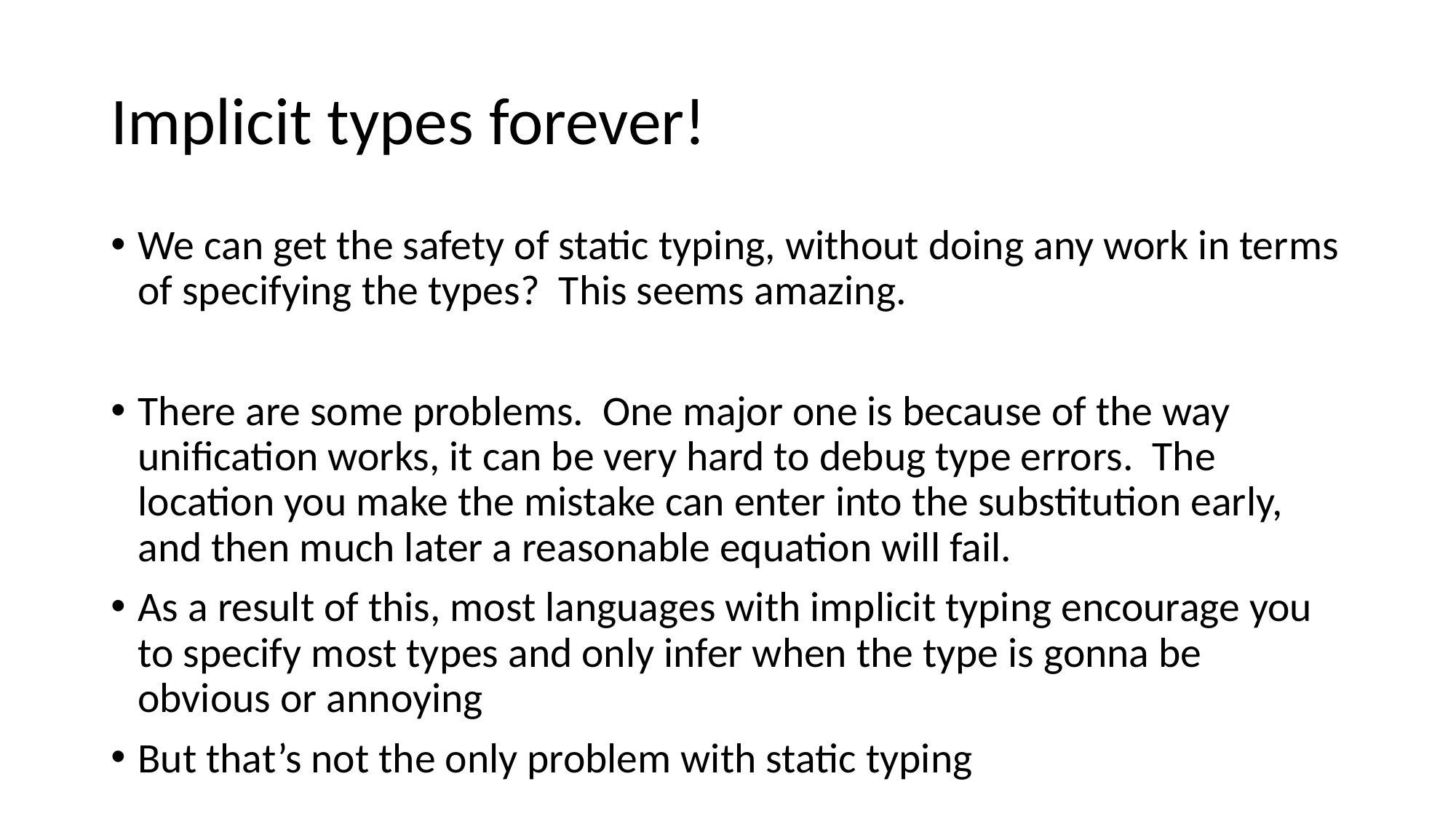

# Implicit types forever!
We can get the safety of static typing, without doing any work in terms of specifying the types?  This seems amazing.

There are some problems.  One major one is because of the way unification works, it can be very hard to debug type errors.  The location you make the mistake can enter into the substitution early, and then much later a reasonable equation will fail.
As a result of this, most languages with implicit typing encourage you to specify most types and only infer when the type is gonna be obvious or annoying
But that’s not the only problem with static typing